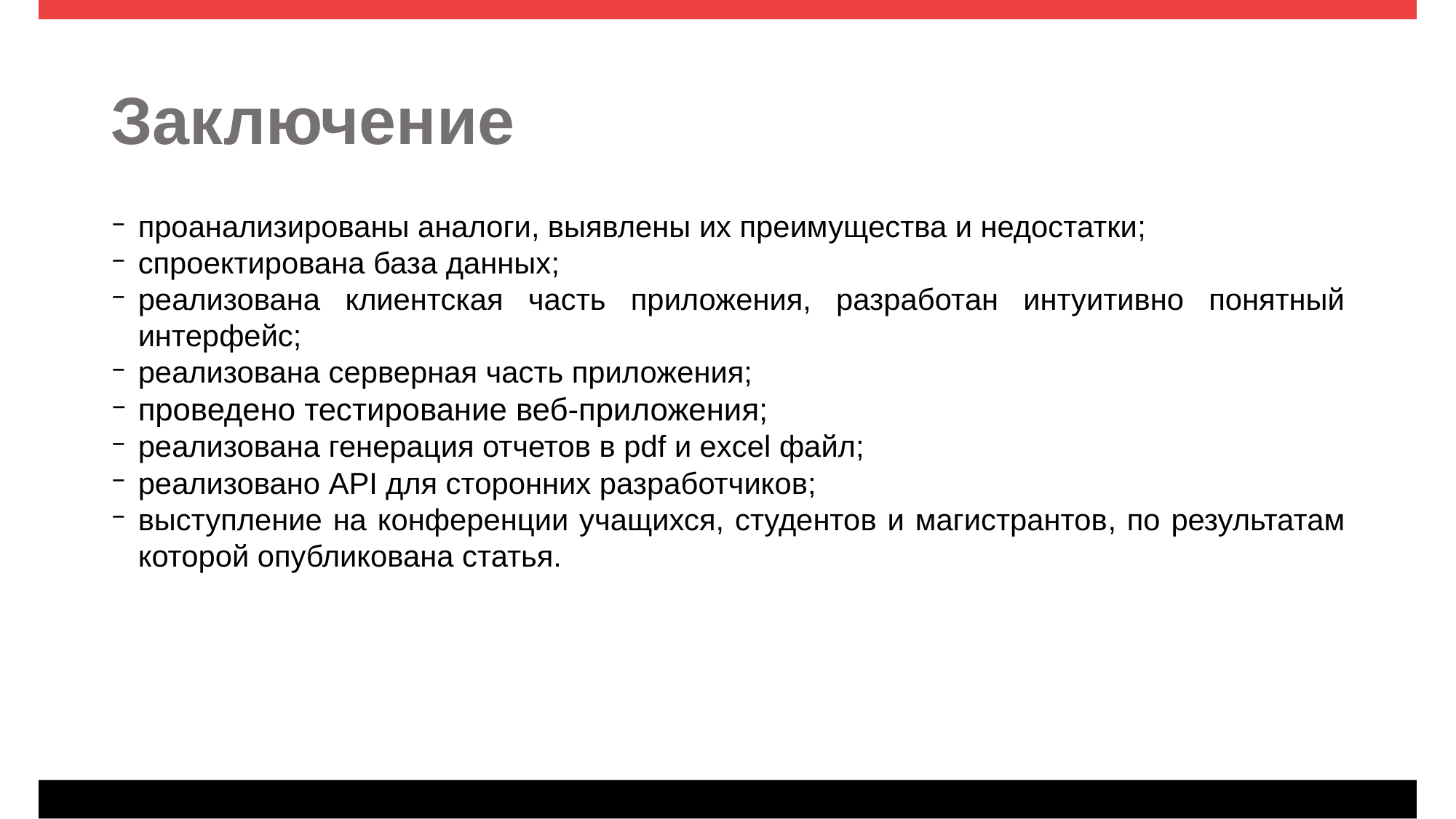

# Заключение
проанализированы аналоги, выявлены их преимущества и недостатки;
спроектирована база данных;
реализована клиентская часть приложения, разработан интуитивно понятный интерфейс;
реализована серверная часть приложения;
проведено тестирование веб-приложения;
реализована генерация отчетов в pdf и excel файл;
реализовано API для сторонних разработчиков;
выступление на конференции учащихся, студентов и магистрантов, по результатам которой опубликована статья.